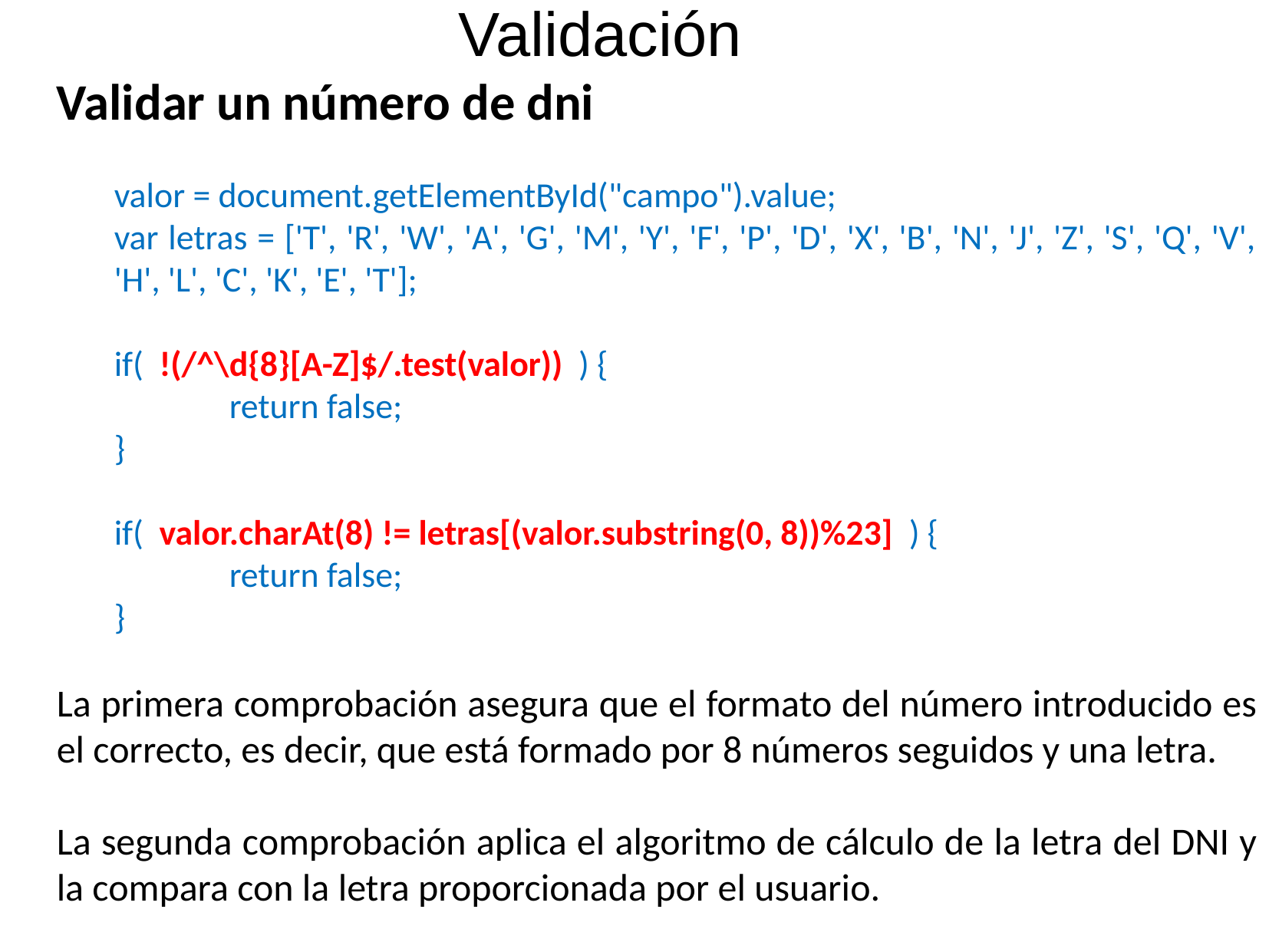

Validación
Validar un número de dni

valor = document.getElementById("campo").value;
var letras = ['T', 'R', 'W', 'A', 'G', 'M', 'Y', 'F', 'P', 'D', 'X', 'B', 'N', 'J', 'Z', 'S', 'Q', 'V', 'H', 'L', 'C', 'K', 'E', 'T'];

if(  !(/^\d{8}[A-Z]$/.test(valor))  ) {
	return false;
}

if(  valor.charAt(8) != letras[(valor.substring(0, 8))%23]  ) {
	return false;
}

La primera comprobación asegura que el formato del número introducido es el correcto, es decir, que está formado por 8 números seguidos y una letra.

La segunda comprobación aplica el algoritmo de cálculo de la letra del DNI y la compara con la letra proporcionada por el usuario.